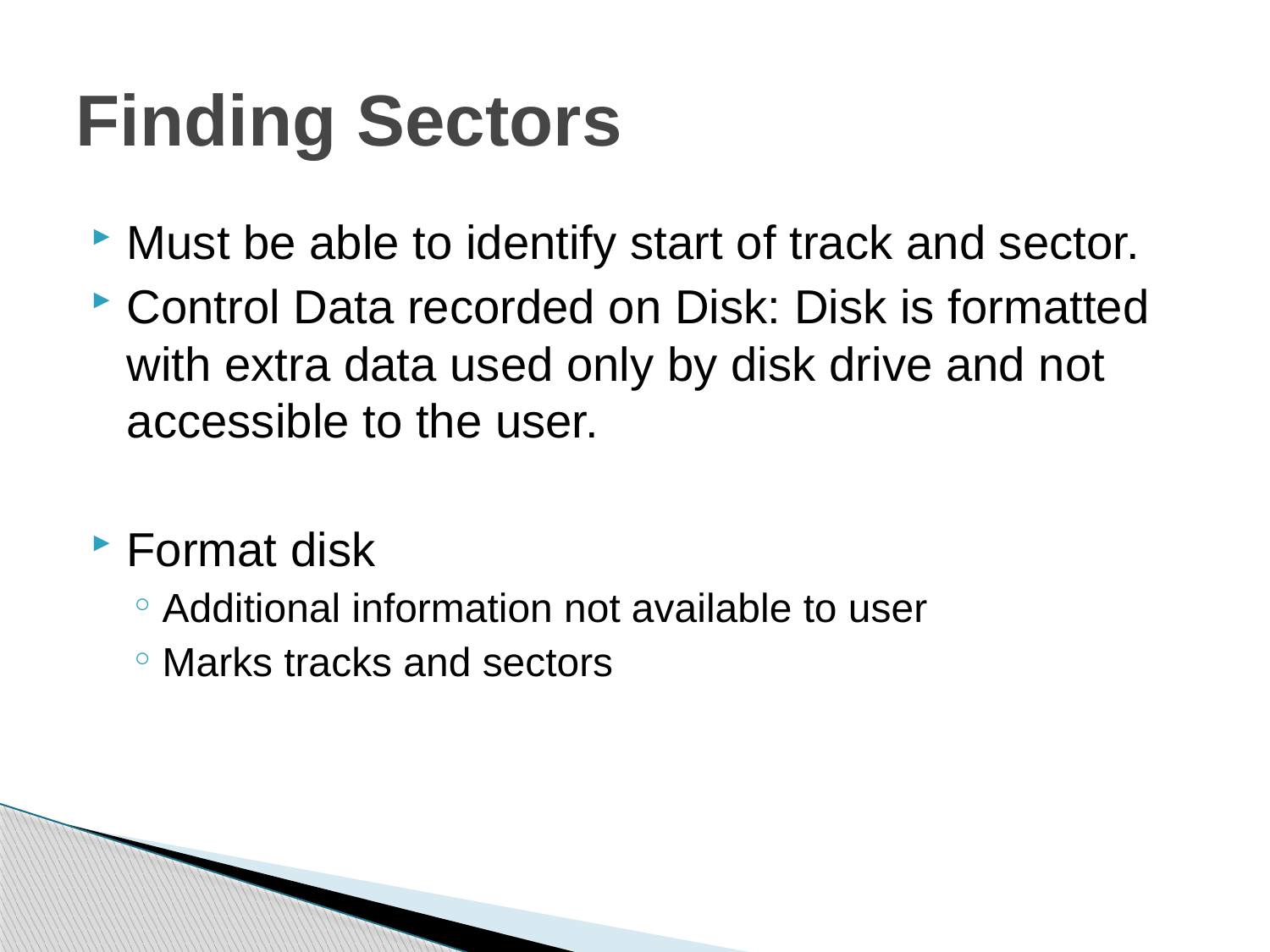

# Finding Sectors
Must be able to identify start of track and sector.
Control Data recorded on Disk: Disk is formatted with extra data used only by disk drive and not accessible to the user.

Format disk
Additional information not available to user
Marks tracks and sectors